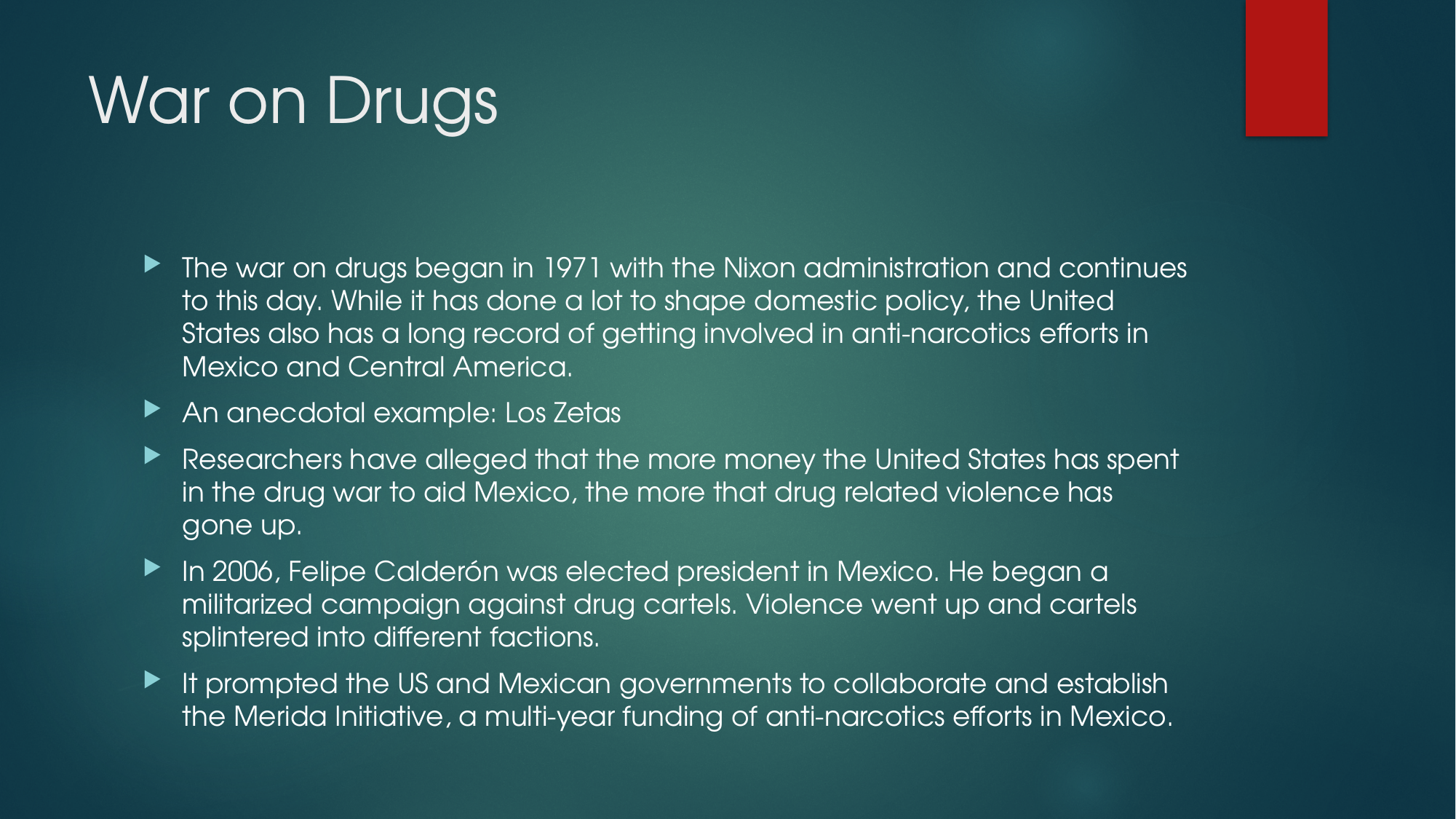

# War on Drugs
The war on drugs began in 1971 with the Nixon administration and continues to this day. While it has done a lot to shape domestic policy, the United States also has a long record of getting involved in anti-narcotics efforts in Mexico and Central America.
An anecdotal example: Los Zetas
Researchers have alleged that the more money the United States has spent in the drug war to aid Mexico, the more that drug related violence has gone up.
In 2006, Felipe Calderón was elected president in Mexico. He began a militarized campaign against drug cartels. Violence went up and cartels splintered into different factions.
It prompted the US and Mexican governments to collaborate and establish the Merida Initiative, a multi-year funding of anti-narcotics efforts in Mexico.